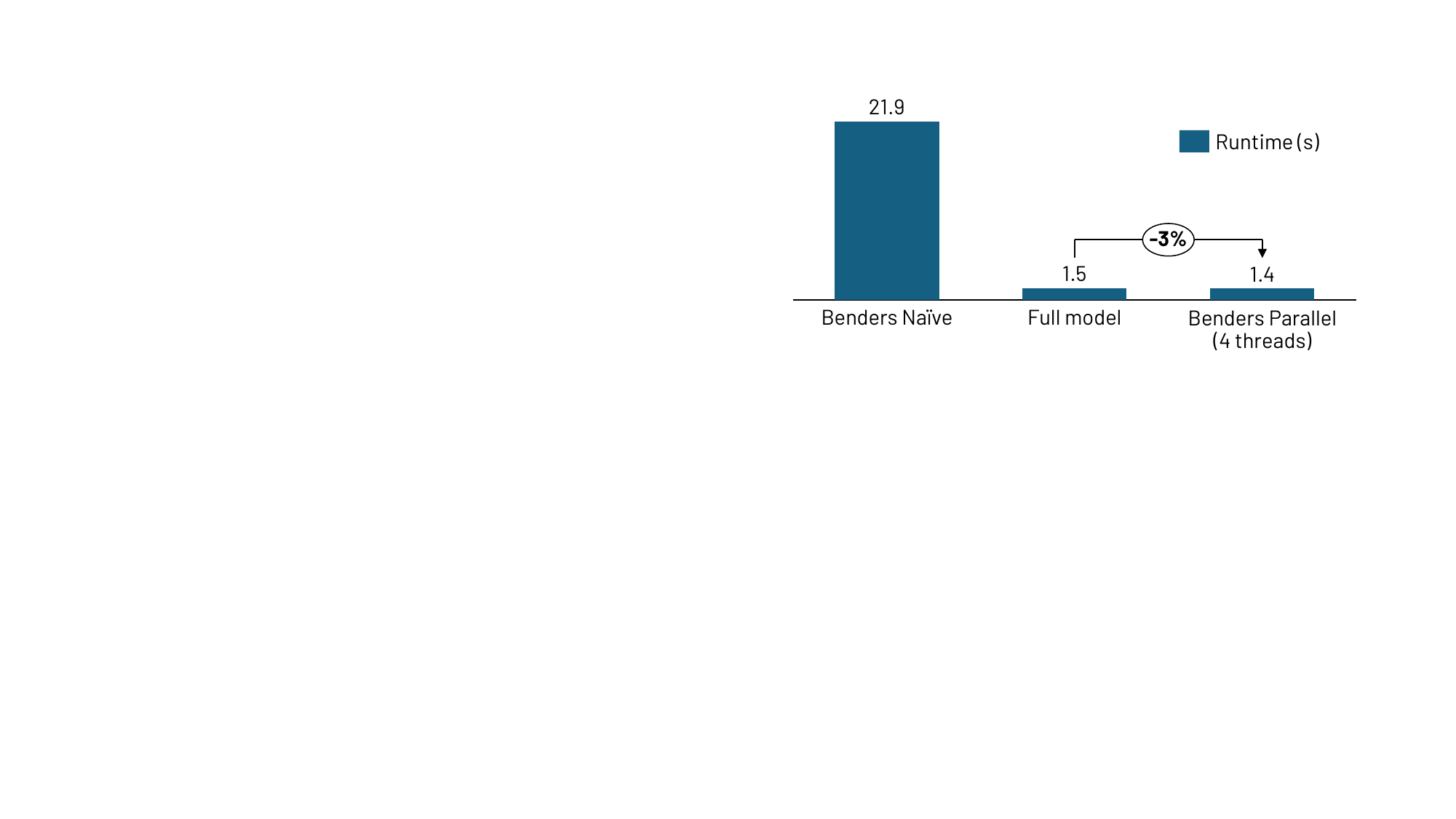

### Chart

| Category |  |
|---|---|
Runtime (s)
-3%
Benders Naïve
Full model
Benders Parallel (4 threads)